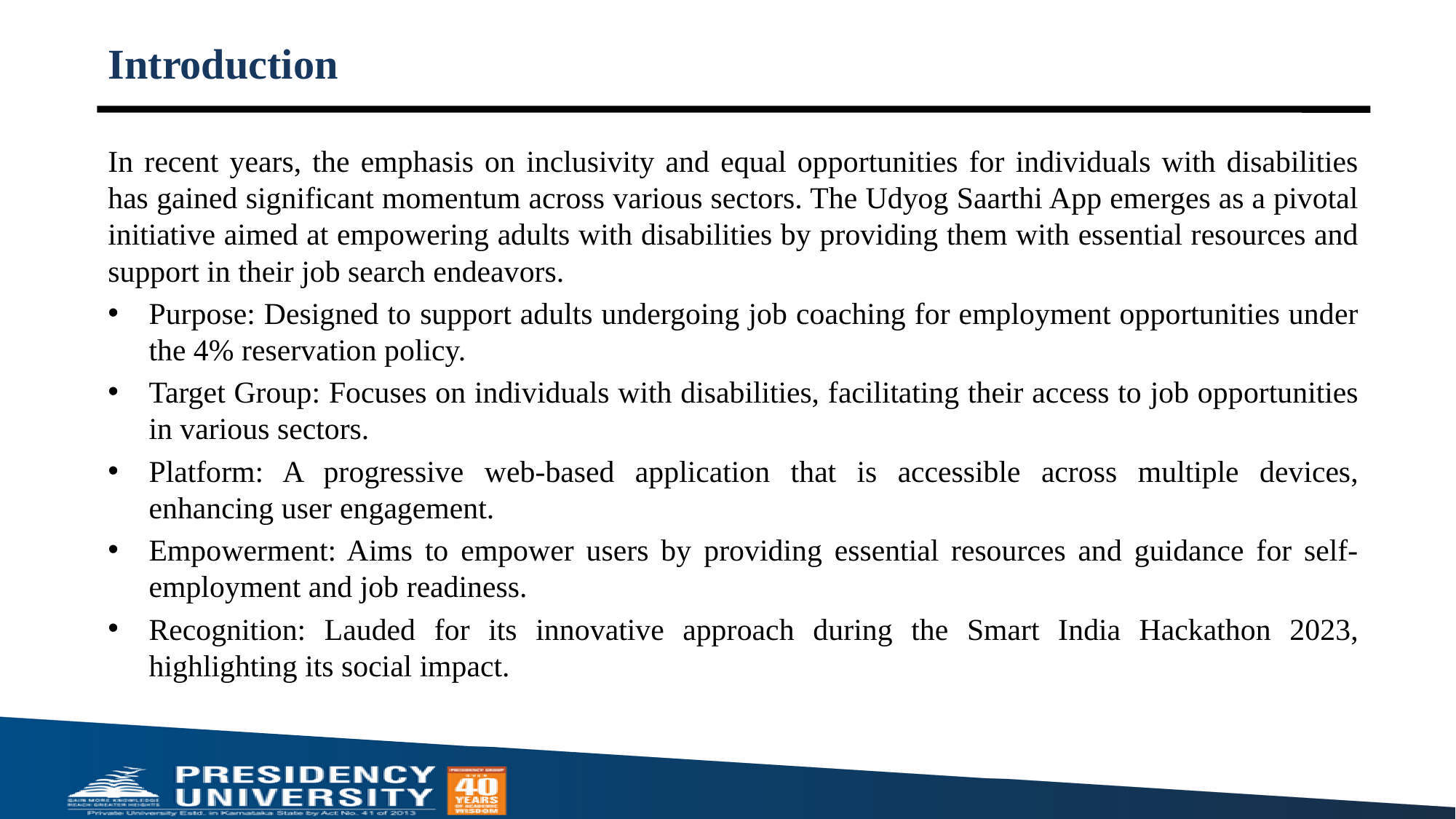

# Introduction
In recent years, the emphasis on inclusivity and equal opportunities for individuals with disabilities has gained significant momentum across various sectors. The Udyog Saarthi App emerges as a pivotal initiative aimed at empowering adults with disabilities by providing them with essential resources and support in their job search endeavors.
Purpose: Designed to support adults undergoing job coaching for employment opportunities under the 4% reservation policy.
Target Group: Focuses on individuals with disabilities, facilitating their access to job opportunities in various sectors.
Platform: A progressive web-based application that is accessible across multiple devices, enhancing user engagement.
Empowerment: Aims to empower users by providing essential resources and guidance for self-employment and job readiness.
Recognition: Lauded for its innovative approach during the Smart India Hackathon 2023, highlighting its social impact.